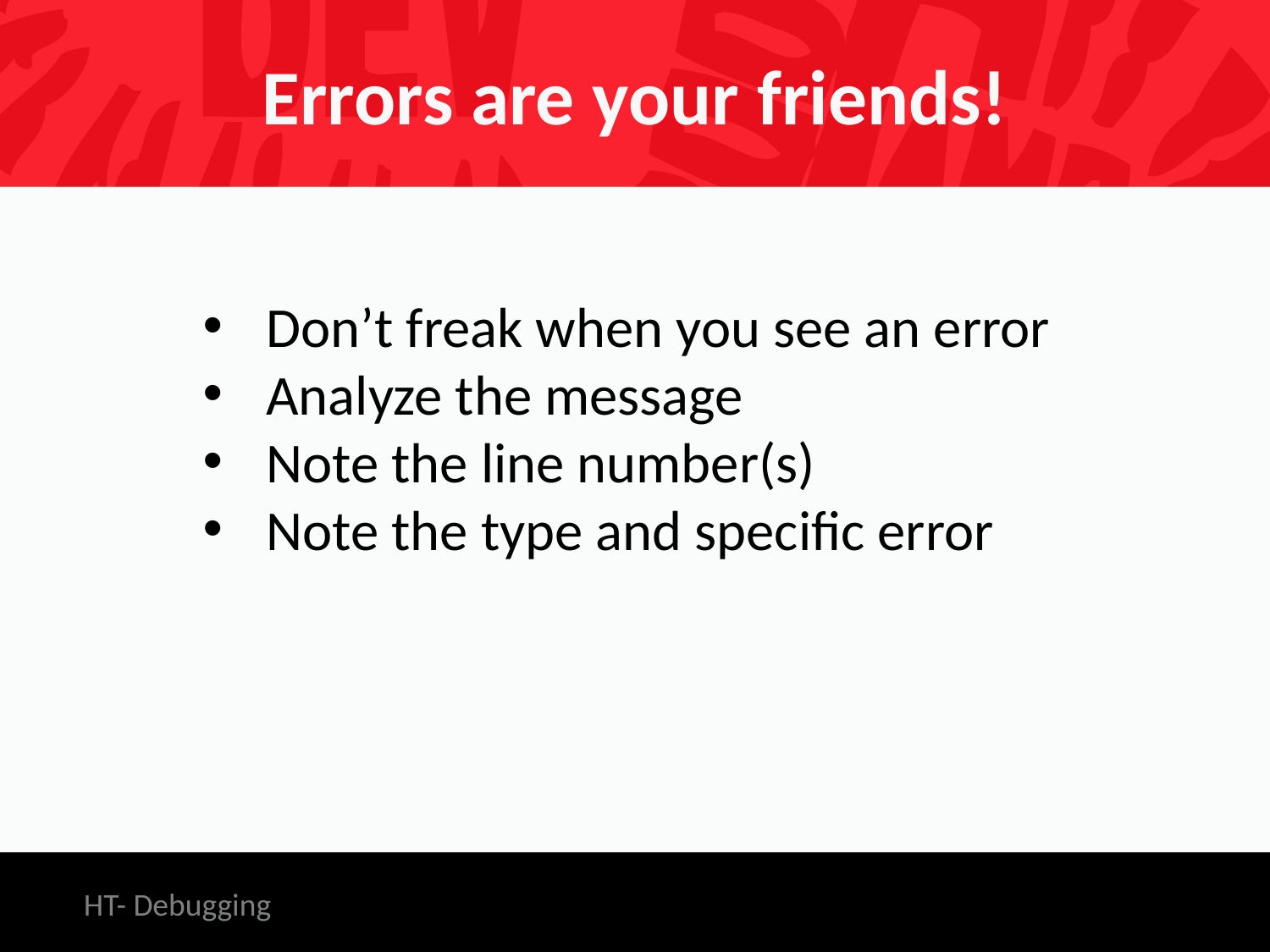

# Errors are your friends!

Don’t freak when you see an error
Analyze the message
Note the line number(s)
Note the type and specific error

HT- Debugging